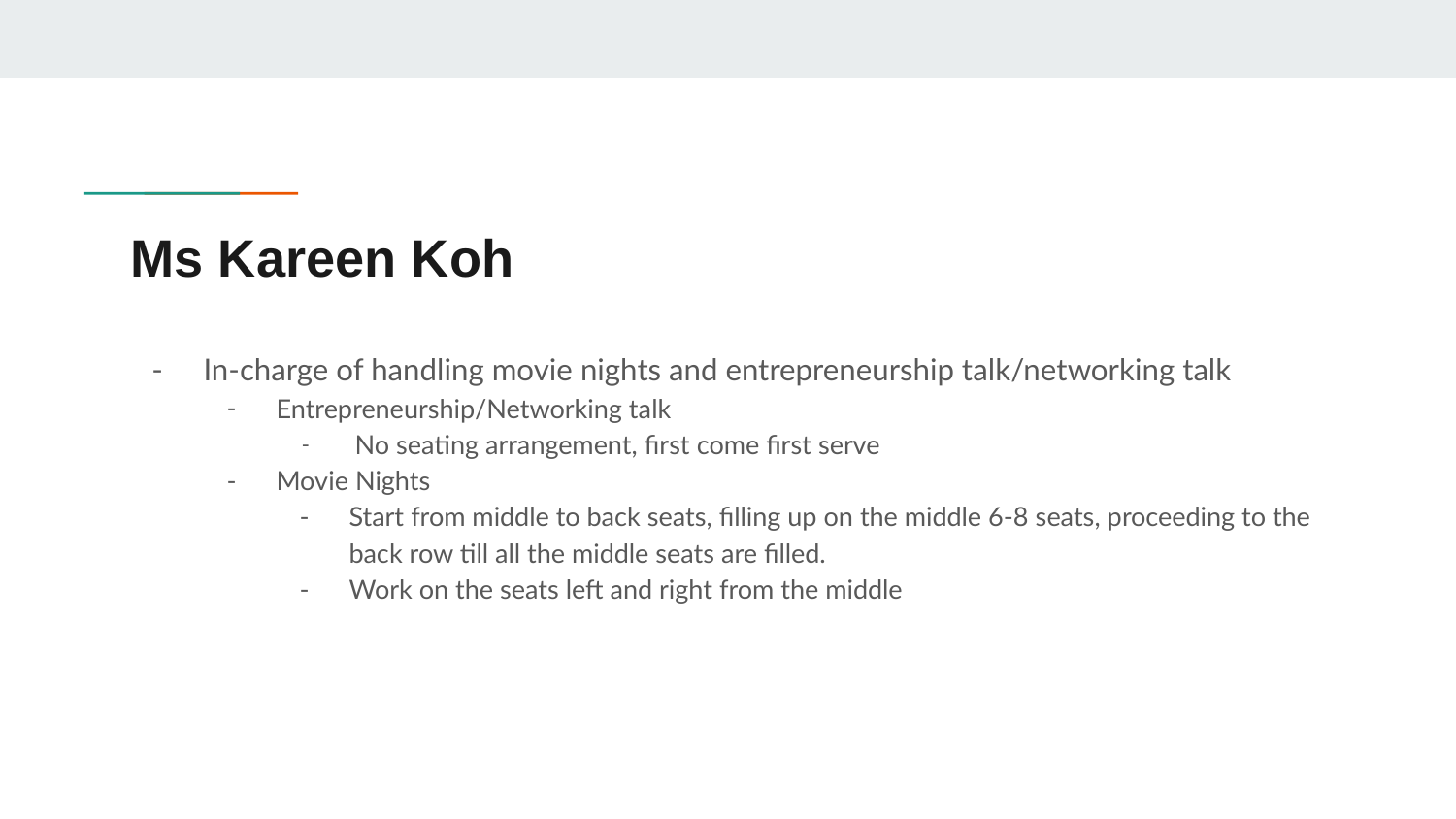

# Ms Kareen Koh
In-charge of handling movie nights and entrepreneurship talk/networking talk
Entrepreneurship/Networking talk
 No seating arrangement, first come first serve
Movie Nights
Start from middle to back seats, filling up on the middle 6-8 seats, proceeding to the back row till all the middle seats are filled.
Work on the seats left and right from the middle